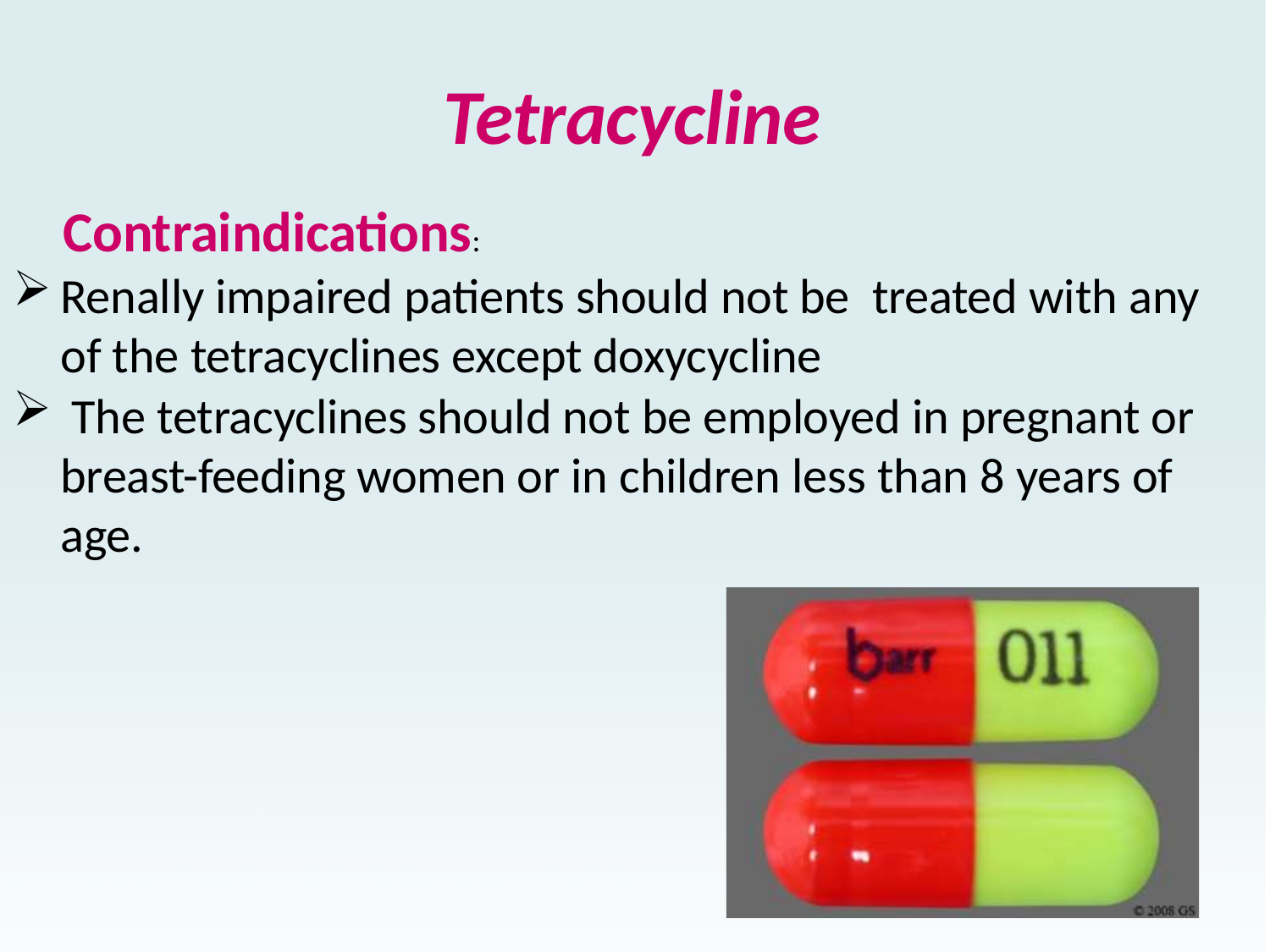

# Tetracycline
    Contraindications:
Renally impaired patients should not be  treated with any of the tetracyclines except doxycycline
 The tetracyclines should not be employed in pregnant or  breast-feeding women or in children less than 8 years of age.